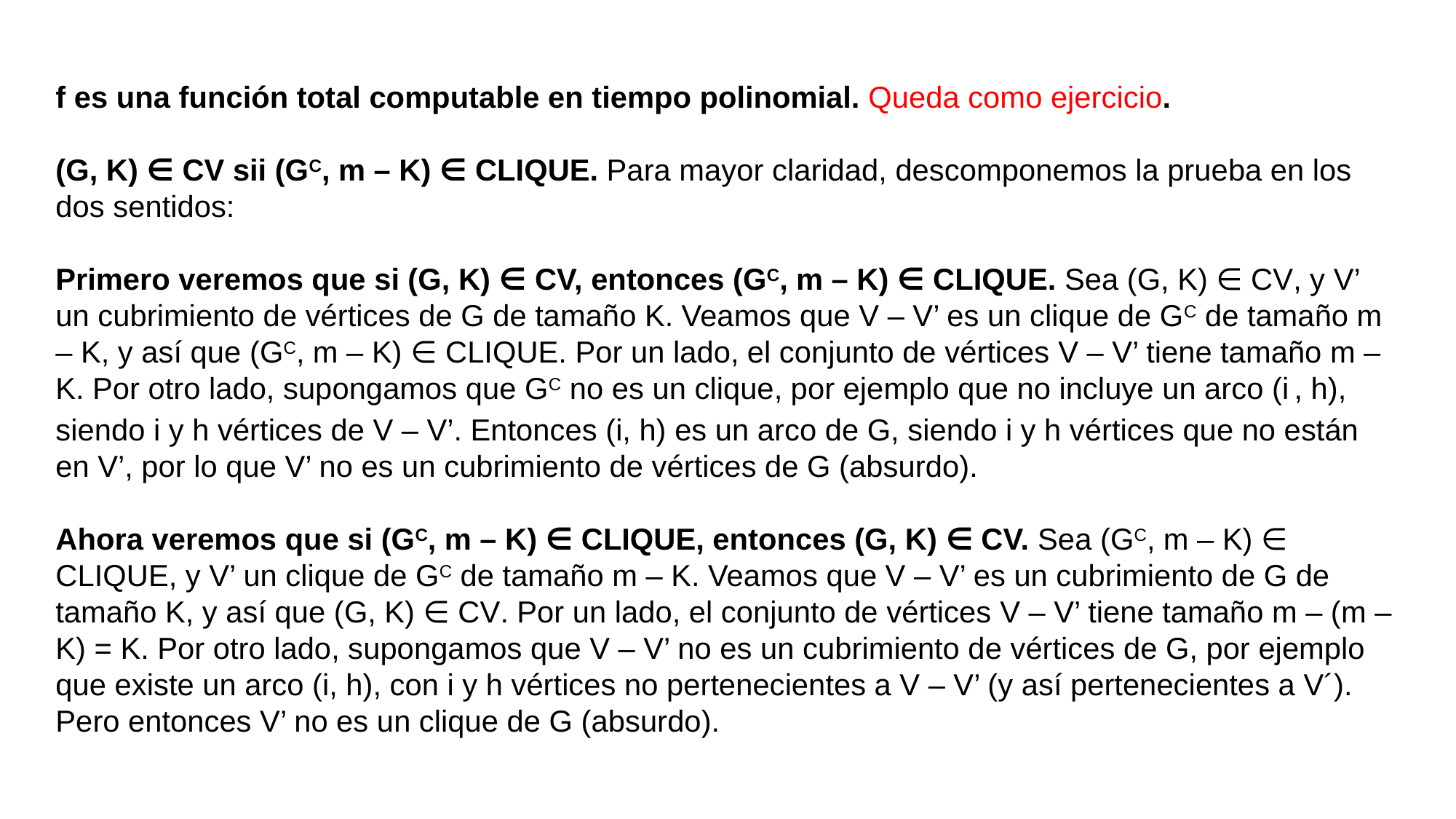

f es una función total computable en tiempo polinomial. Queda como ejercicio.

(G, K) ∈ CV sii (GC, m – K) ∈ CLIQUE. Para mayor claridad, descomponemos la prueba en los dos sentidos:

Primero veremos que si (G, K) ∈ CV, entonces (GC, m – K) ∈ CLIQUE. Sea (G, K) ∈ CV, y V’ un cubrimiento de vértices de G de tamaño K. Veamos que V – V’ es un clique de GC de tamaño m – K, y así que (GC, m – K) ∈ CLIQUE. Por un lado, el conjunto de vértices V – V’ tiene tamaño m – K. Por otro lado, supongamos que GC no es un clique, por ejemplo que no incluye un arco (i , h), siendo i y h vértices de V – V’. Entonces (i, h) es un arco de G, siendo i y h vértices que no están en V’, por lo que V’ no es un cubrimiento de vértices de G (absurdo).

Ahora veremos que si (GC, m – K) ∈ CLIQUE, entonces (G, K) ∈ CV. Sea (GC, m – K) ∈ CLIQUE, y V’ un clique de GC de tamaño m – K. Veamos que V – V’ es un cubrimiento de G de tamaño K, y así que (G, K) ∈ CV. Por un lado, el conjunto de vértices V – V’ tiene tamaño m – (m – K) = K. Por otro lado, supongamos que V – V’ no es un cubrimiento de vértices de G, por ejemplo que existe un arco (i, h), con i y h vértices no pertenecientes a V – V’ (y así pertenecientes a V´). Pero entonces V’ no es un clique de G (absurdo).